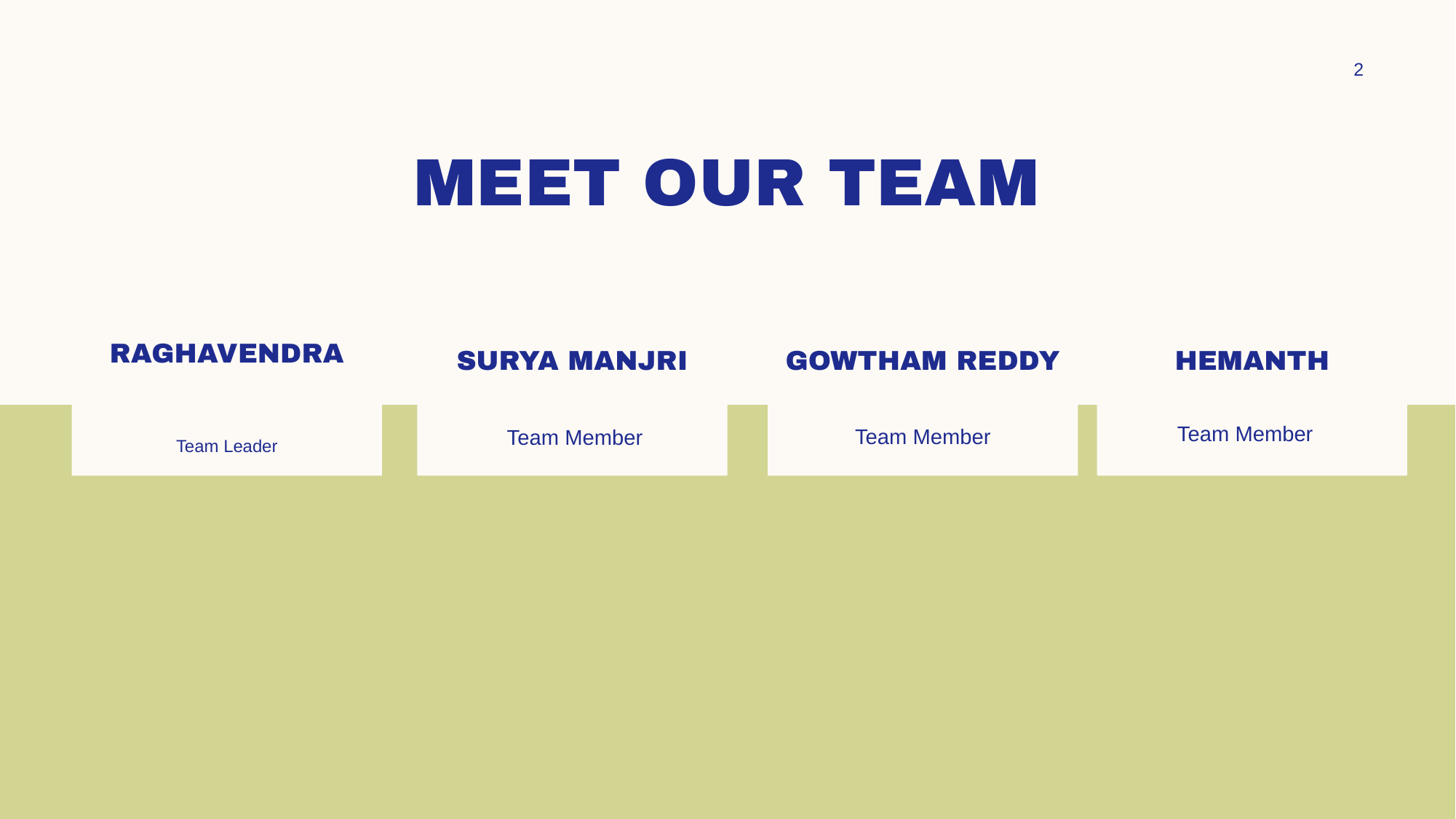

2
# MEET OUR TEAM
Raghavendra
SURYA MANJRI
Gowtham Reddy
Hemanth
​
Team Member

Team Member

Team Leader
Team Member